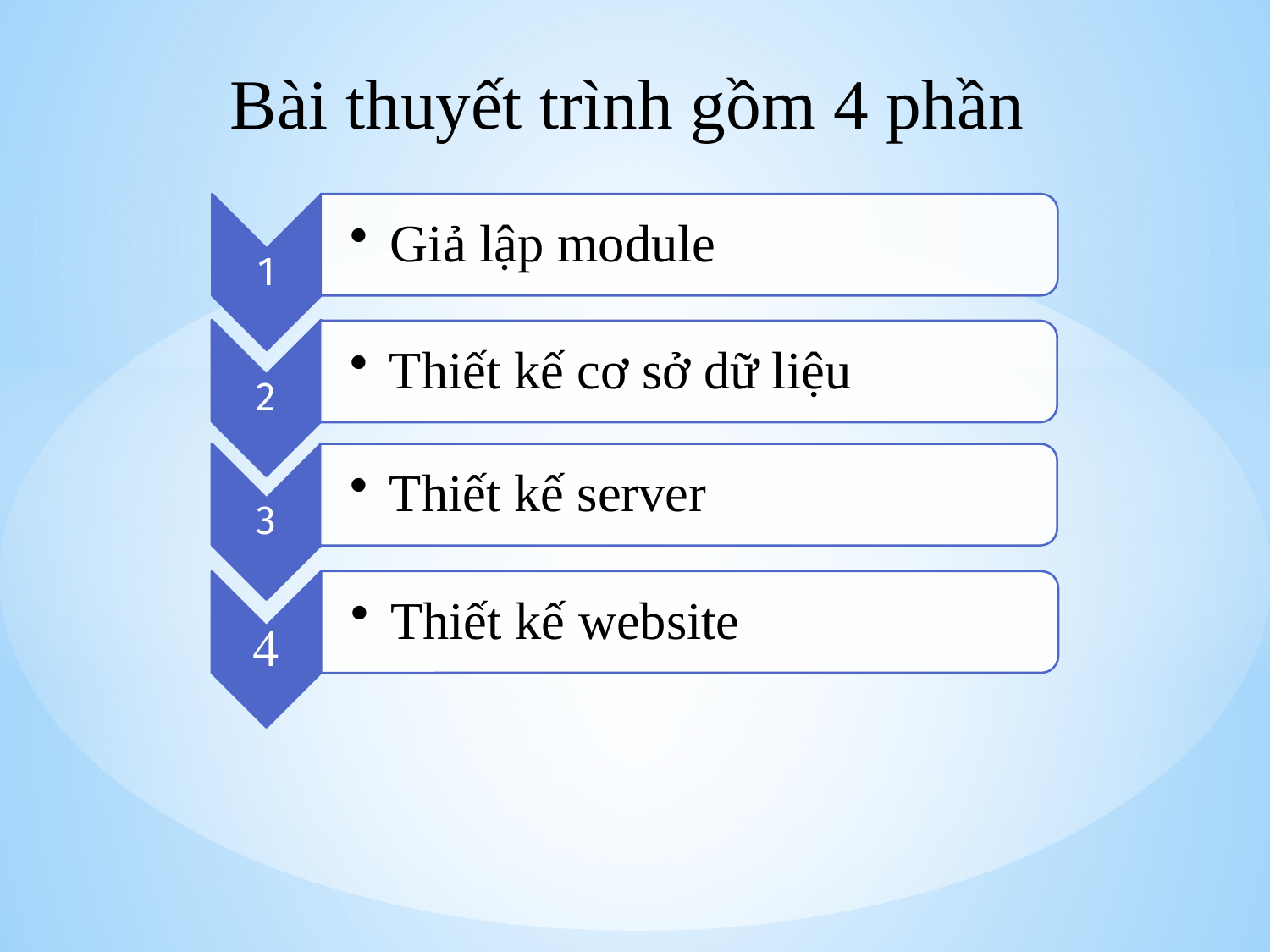

Bài thuyết trình gồm 4 phần
1
Giả lập module
2
Thiết kế cơ sở dữ liệu
3
Thiết kế server
4
Thiết kế website